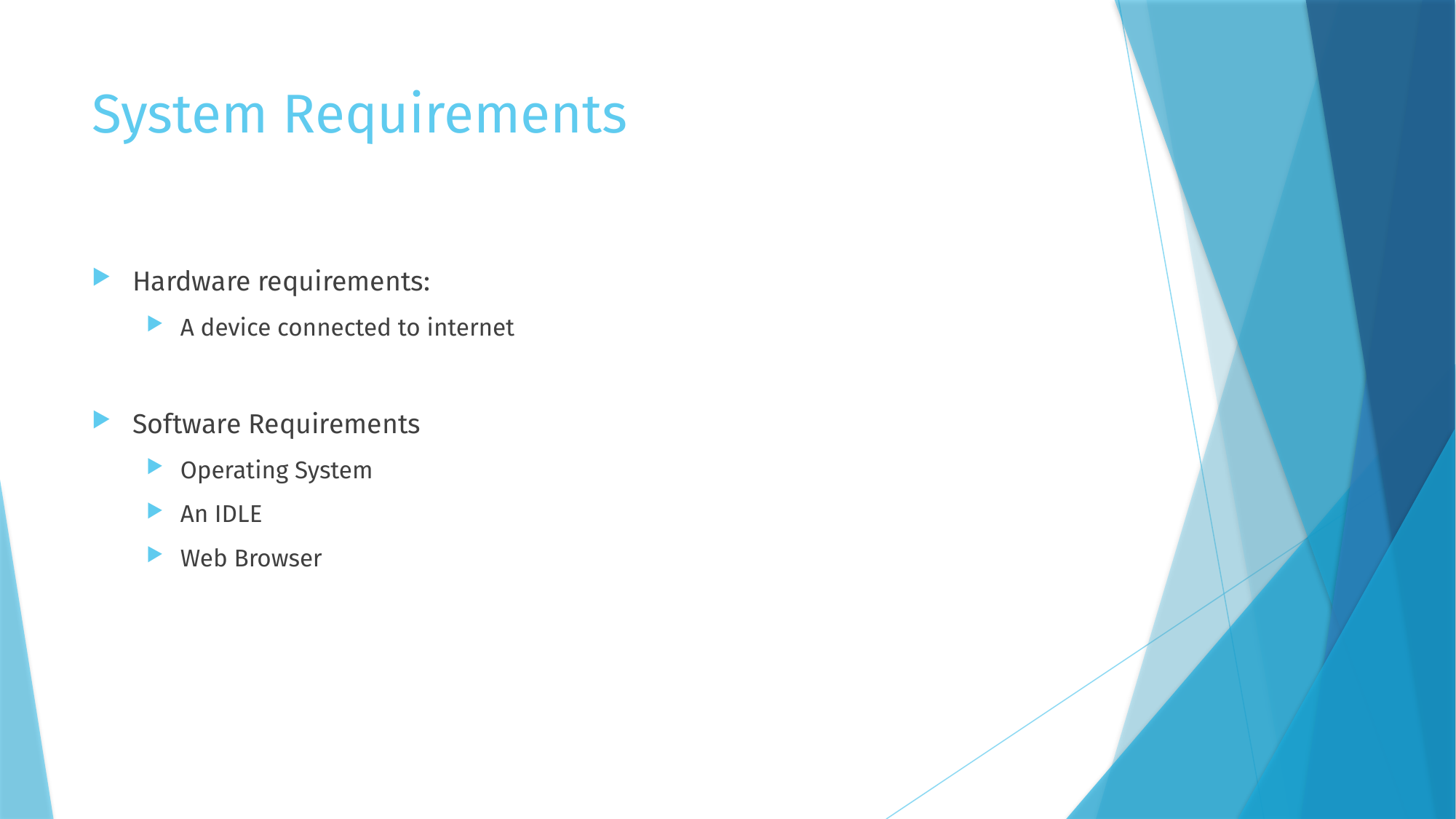

# System Requirements
Hardware requirements:
A device connected to internet

Software Requirements
Operating System
An IDLE
Web Browser